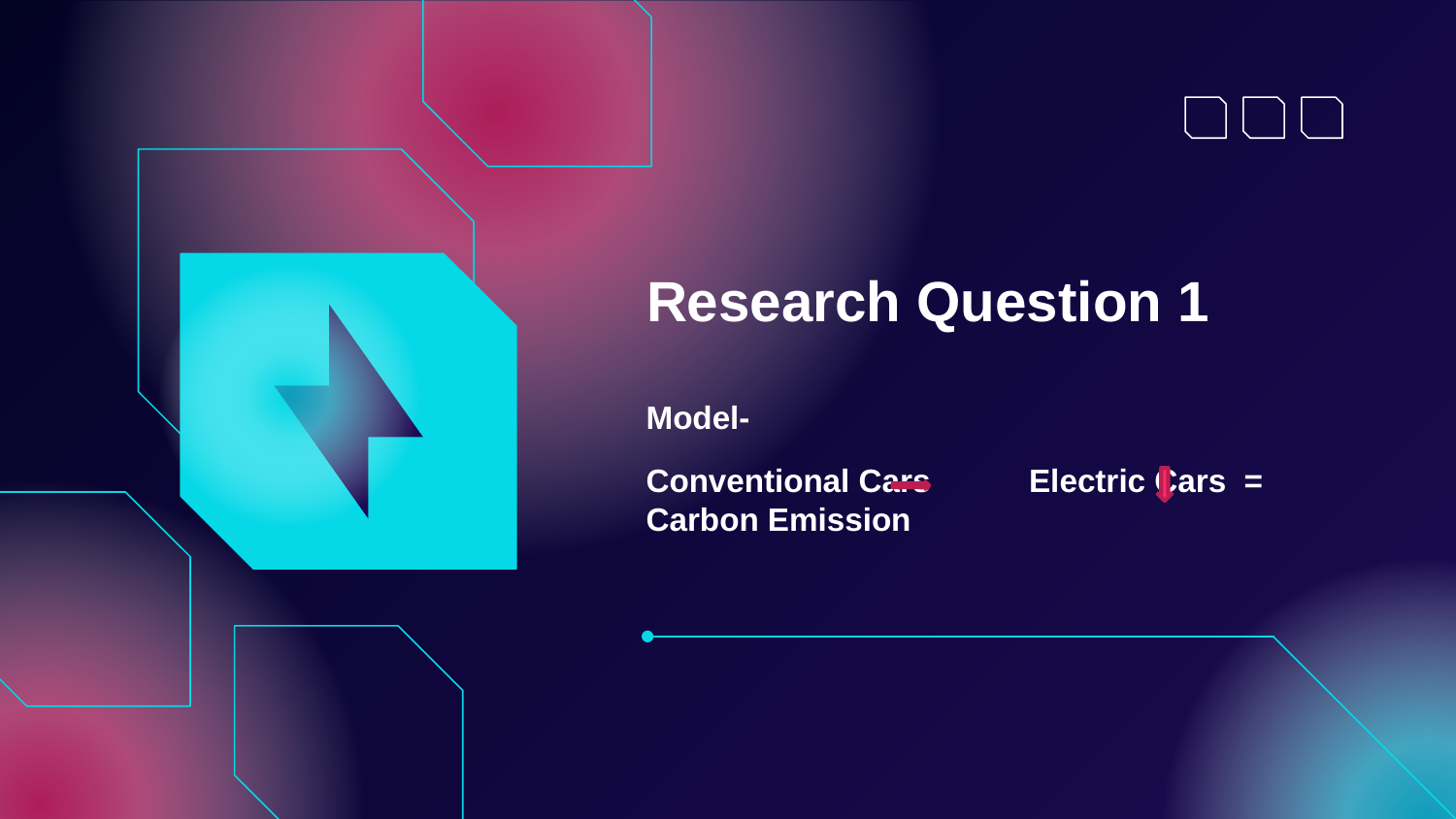

# Research Question 1

Model-
Conventional Cars           Electric Cars  =      Carbon Emission